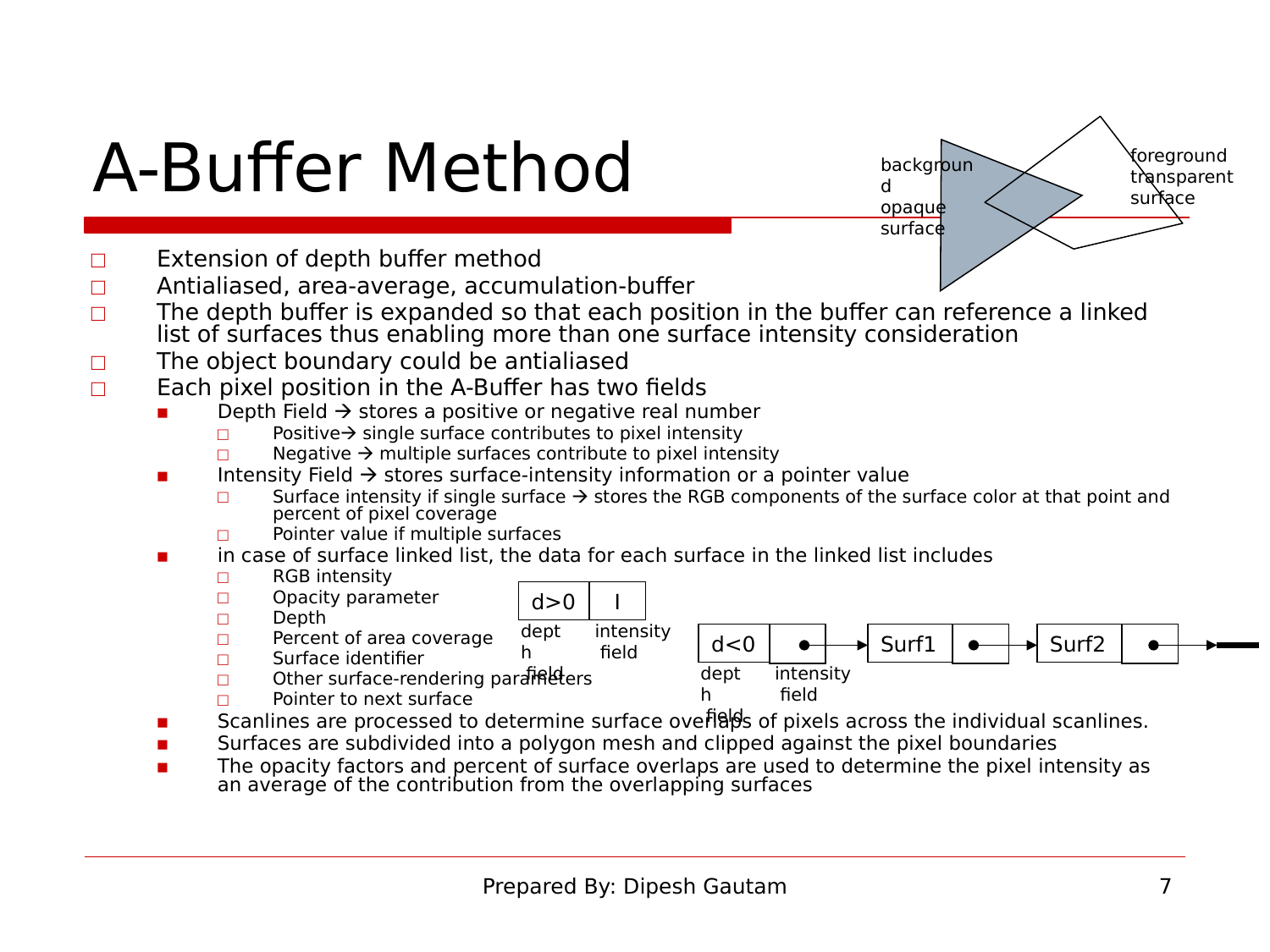

# A-Buffer Method

foreground
transparent
surface
background
opaque
surface
Extension of depth buffer method
Antialiased, area-average, accumulation-buffer
The depth buffer is expanded so that each position in the buffer can reference a linked list of surfaces thus enabling more than one surface intensity consideration
The object boundary could be antialiased
Each pixel position in the A-Buffer has two fields
Depth Field 🡪 stores a positive or negative real number
Positive🡪 single surface contributes to pixel intensity
Negative 🡪 multiple surfaces contribute to pixel intensity
Intensity Field 🡪 stores surface-intensity information or a pointer value
Surface intensity if single surface 🡪 stores the RGB components of the surface color at that point and percent of pixel coverage
Pointer value if multiple surfaces
in case of surface linked list, the data for each surface in the linked list includes
RGB intensity
Opacity parameter
Depth
Percent of area coverage
Surface identifier
Other surface-rendering parameters
Pointer to next surface
Scanlines are processed to determine surface overlaps of pixels across the individual scanlines.
Surfaces are subdivided into a polygon mesh and clipped against the pixel boundaries
The opacity factors and percent of surface overlaps are used to determine the pixel intensity as an average of the contribution from the overlapping surfaces
d>0
I
depth
 field
intensity
 field
d<0

depth
 field
intensity
 field
Surf1

Surf2

Prepared By: Dipesh Gautam
7